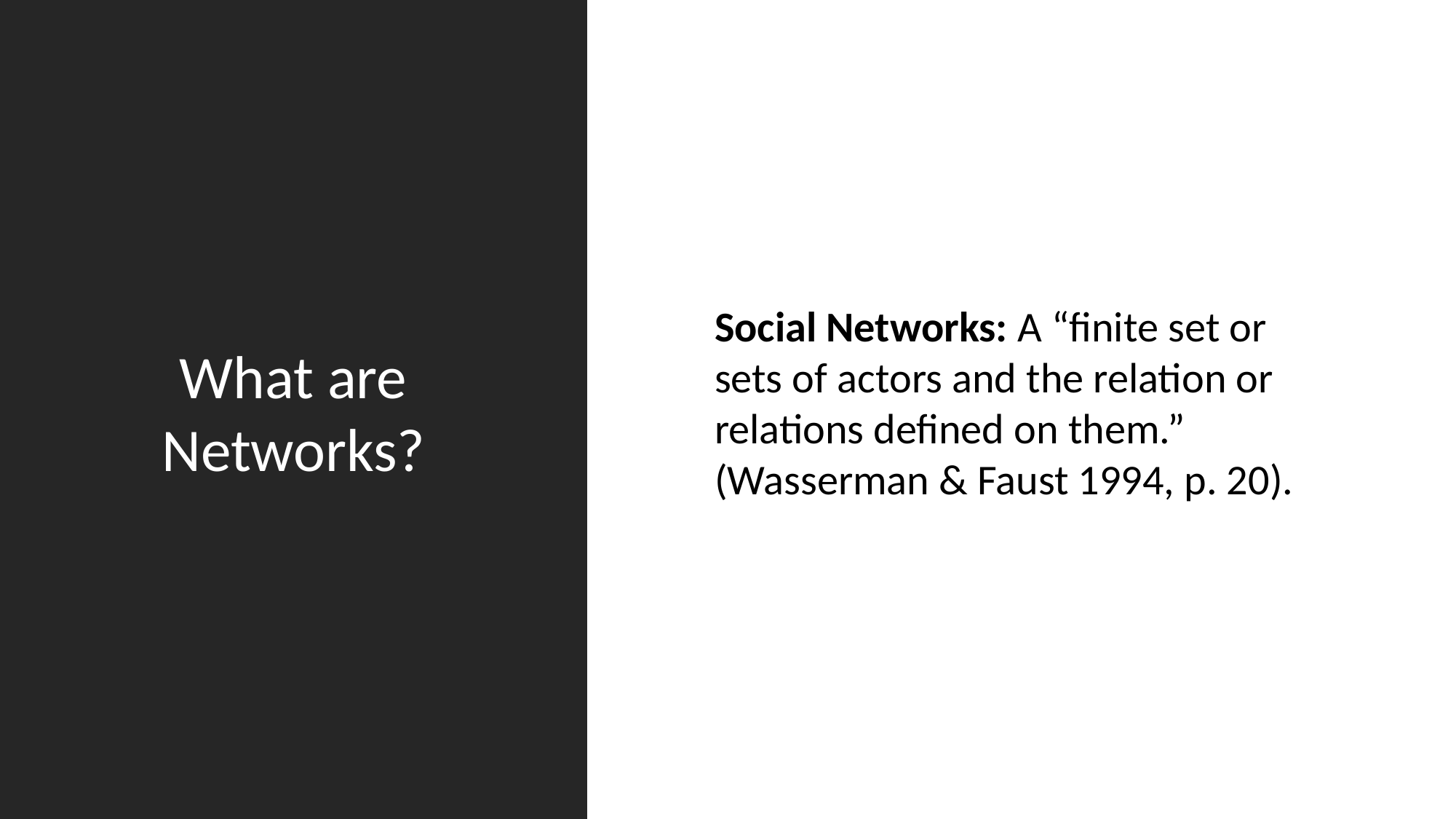

Social Networks: A “finite set or sets of actors and the relation or relations defined on them.” (Wasserman & Faust 1994, p. 20).
What are Networks?